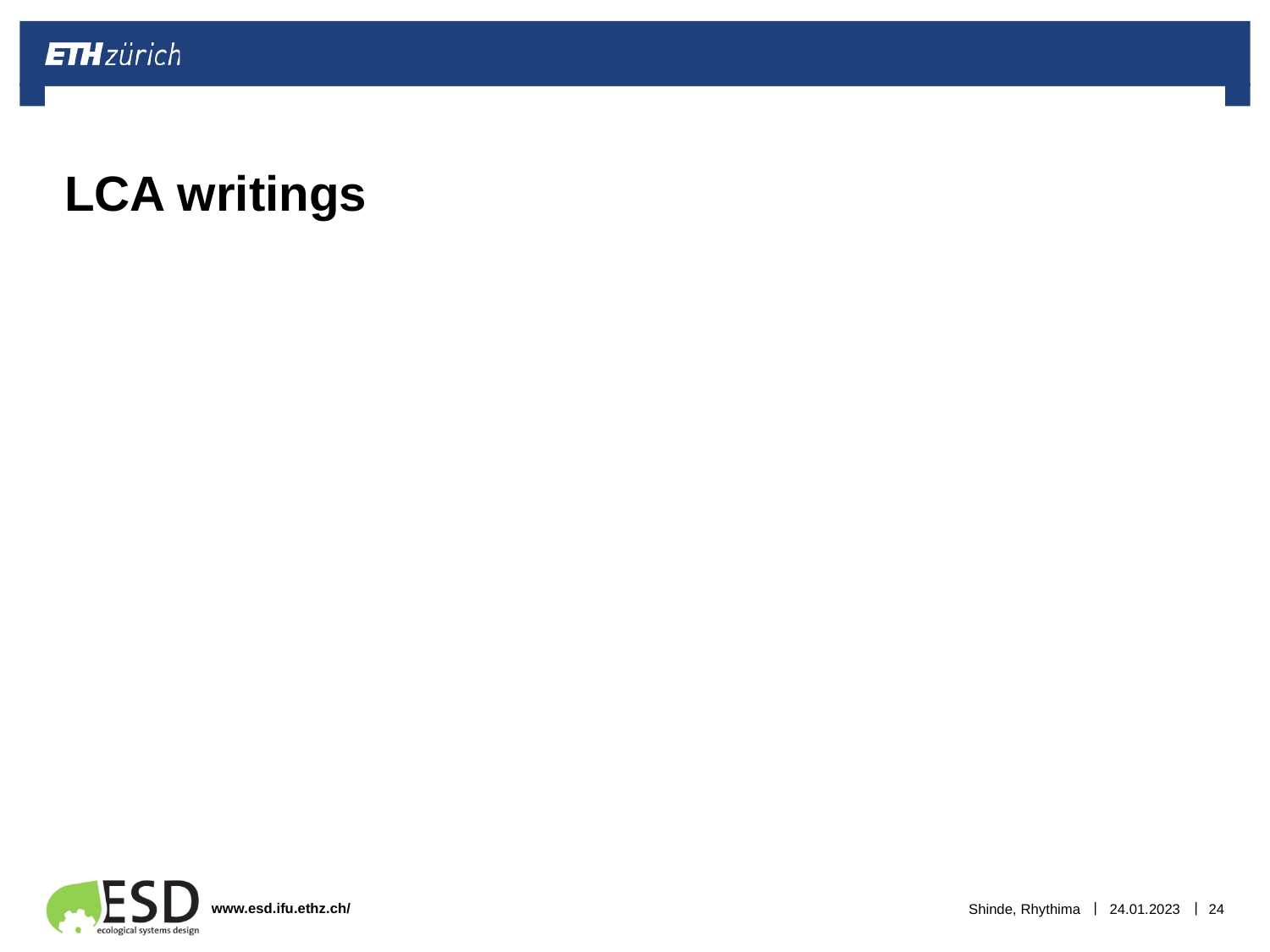

# LCA writings

Shinde, Rhythima
24.01.2023
24